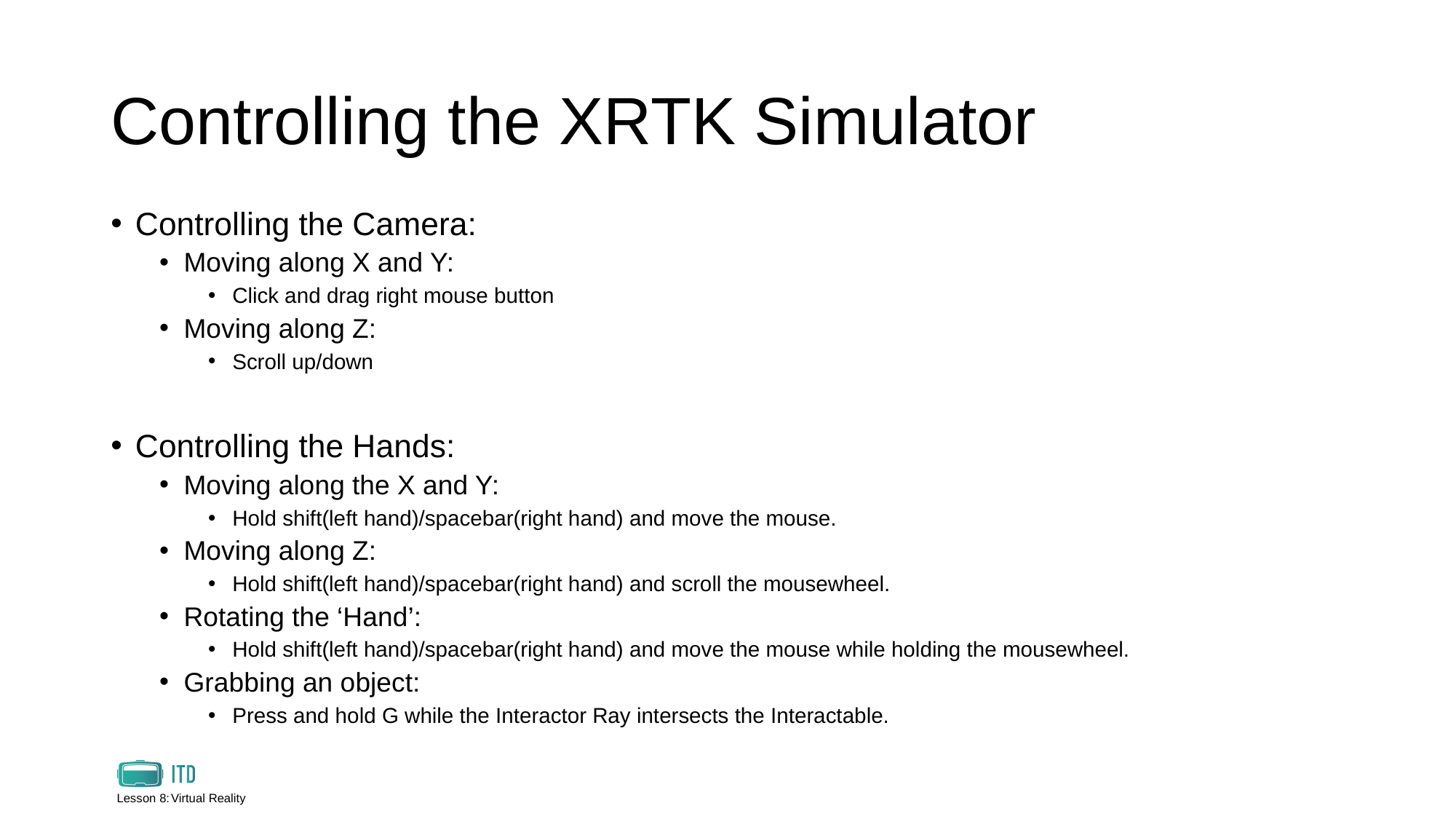

# Controlling the XRTK Simulator
Controlling the Camera:
Moving along X and Y:
Click and drag right mouse button
Moving along Z:
Scroll up/down

Controlling the Hands:
Moving along the X and Y:
Hold shift(left hand)/spacebar(right hand) and move the mouse.
Moving along Z:
Hold shift(left hand)/spacebar(right hand) and scroll the mousewheel.
Rotating the ‘Hand’:
Hold shift(left hand)/spacebar(right hand) and move the mouse while holding the mousewheel.
Grabbing an object:
Press and hold G while the Interactor Ray intersects the Interactable.